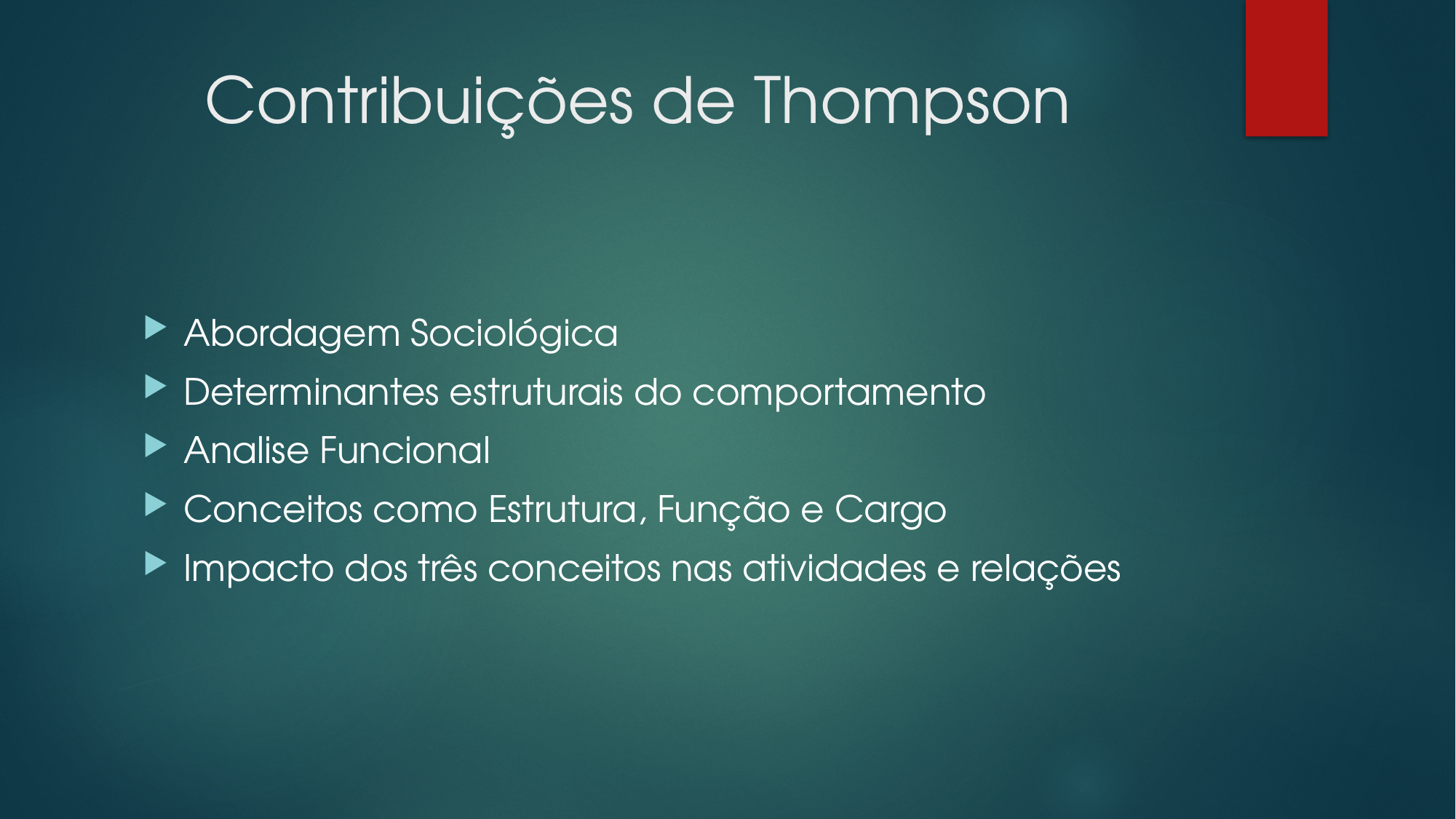

# Contribuições de Thompson

Abordagem Sociológica
Determinantes estruturais do comportamento
Analise Funcional
Conceitos como Estrutura, Função e Cargo
Impacto dos três conceitos nas atividades e relações